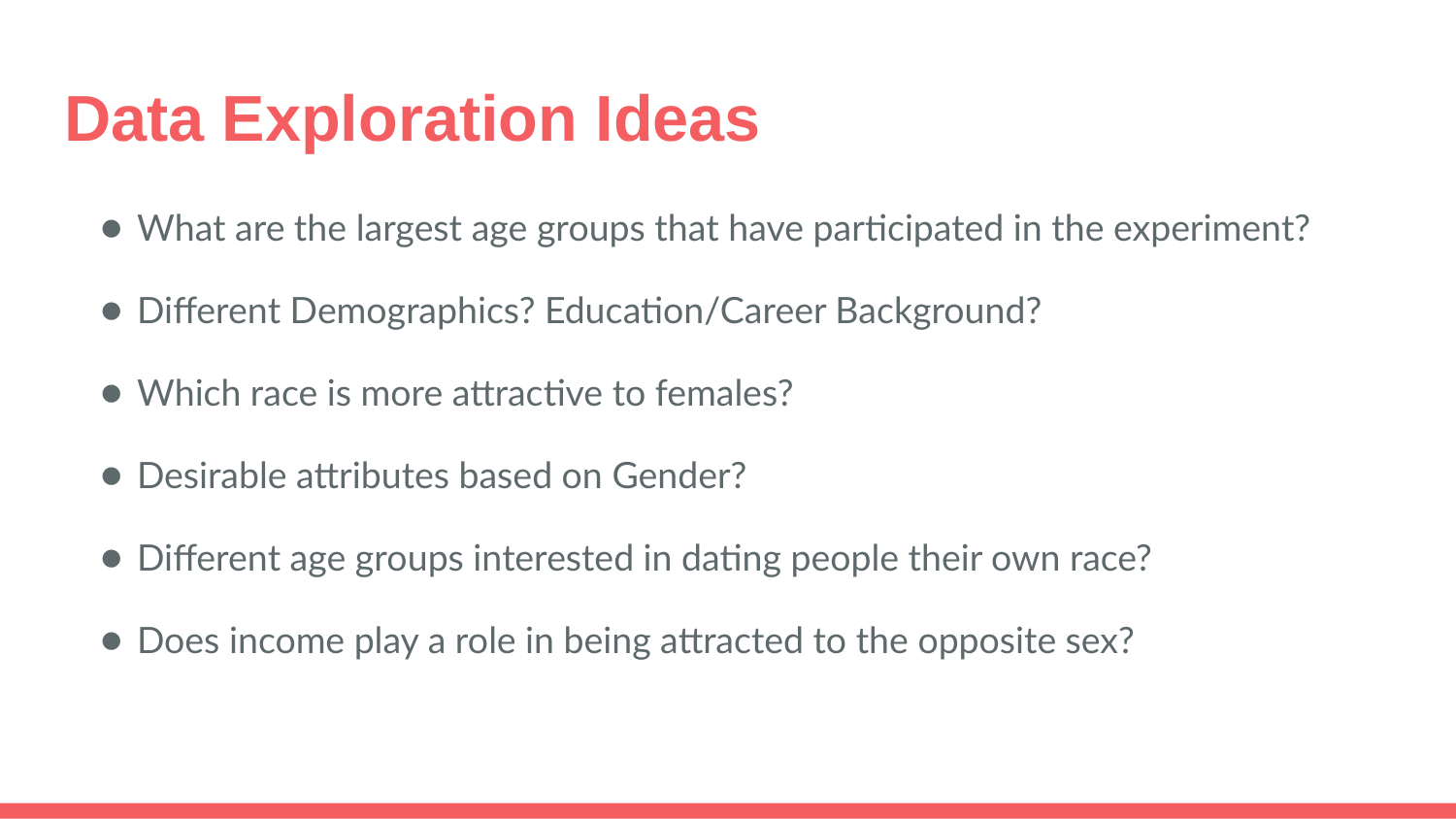

# Data Exploration Ideas
What are the largest age groups that have participated in the experiment?
Different Demographics? Education/Career Background?
Which race is more attractive to females?
Desirable attributes based on Gender?
Different age groups interested in dating people their own race?
Does income play a role in being attracted to the opposite sex?